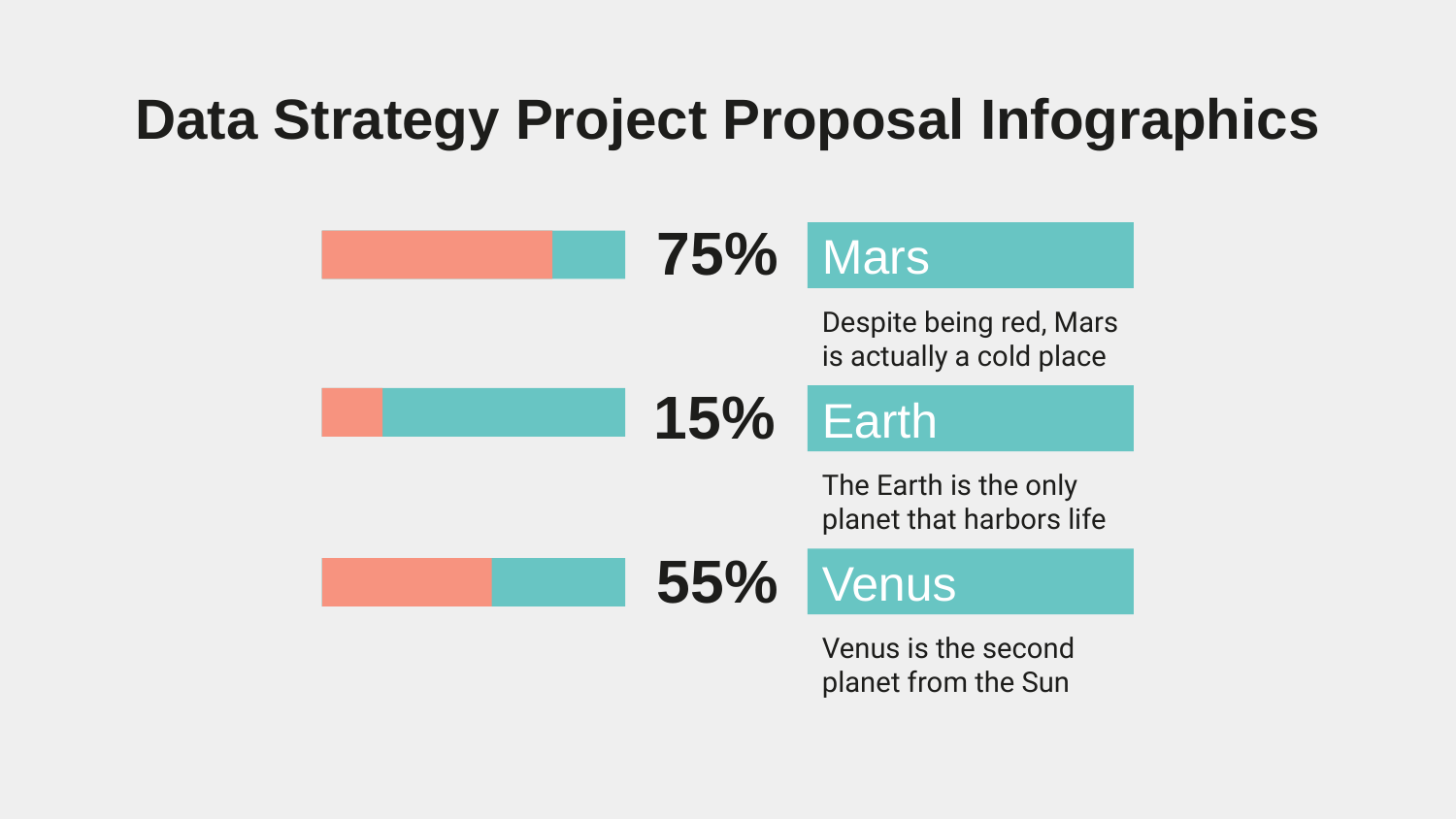

# Data Strategy Project Proposal Infographics
Mars
Despite being red, Mars is actually a cold place
75%

Earth
The Earth is the only planet that harbors life
15%

Venus
Venus is the second planet from the Sun
55%